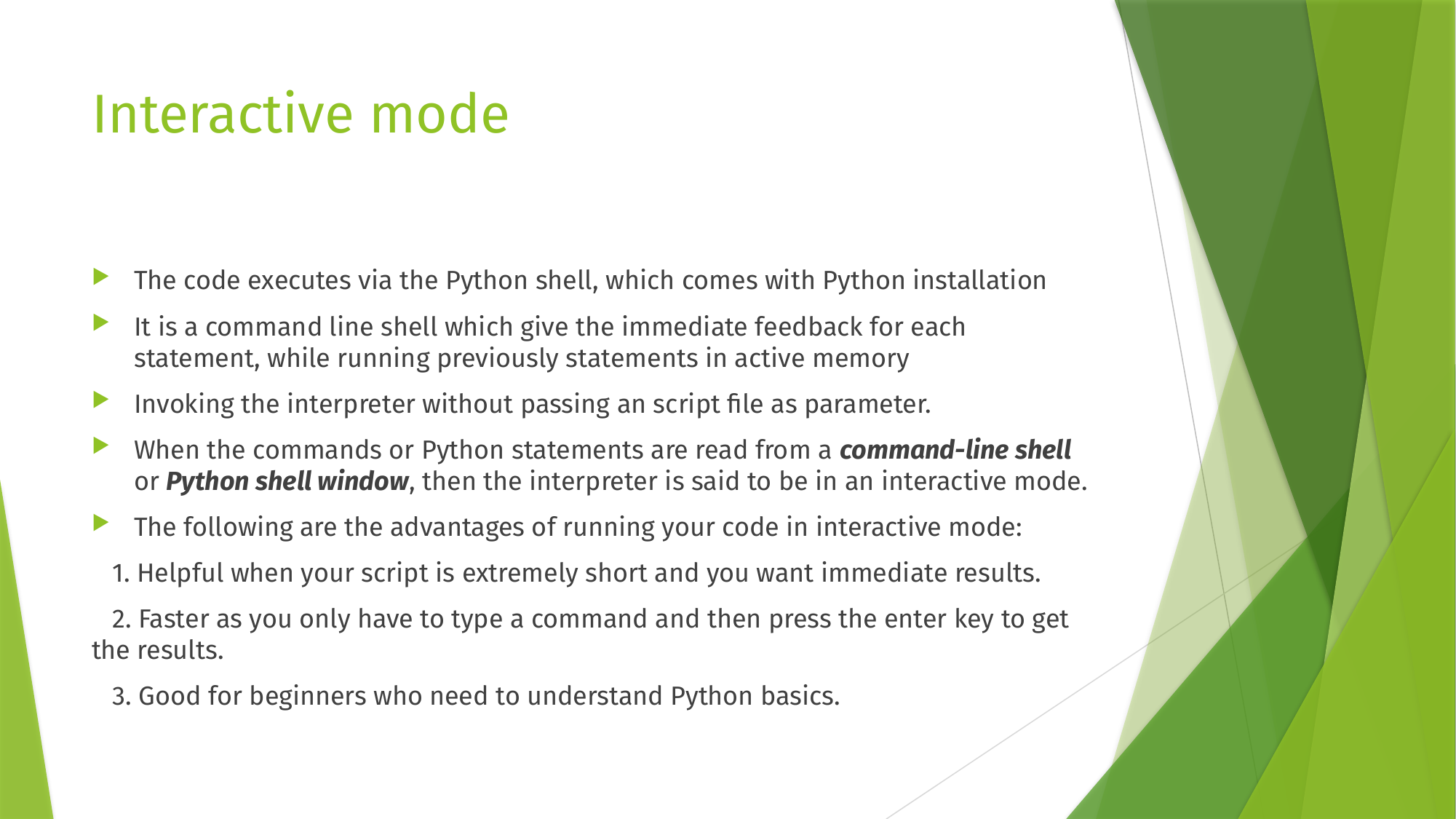

# Interactive mode
The code executes via the Python shell, which comes with Python installation
It is a command line shell which give the immediate feedback for each statement, while running previously statements in active memory
Invoking the interpreter without passing an script file as parameter.
When the commands or Python statements are read from a command-line shell or Python shell window, then the interpreter is said to be in an interactive mode.
The following are the advantages of running your code in interactive mode:
   1. Helpful when your script is extremely short and you want immediate results.
   2. Faster as you only have to type a command and then press the enter key to get the results.
   3. Good for beginners who need to understand Python basics.